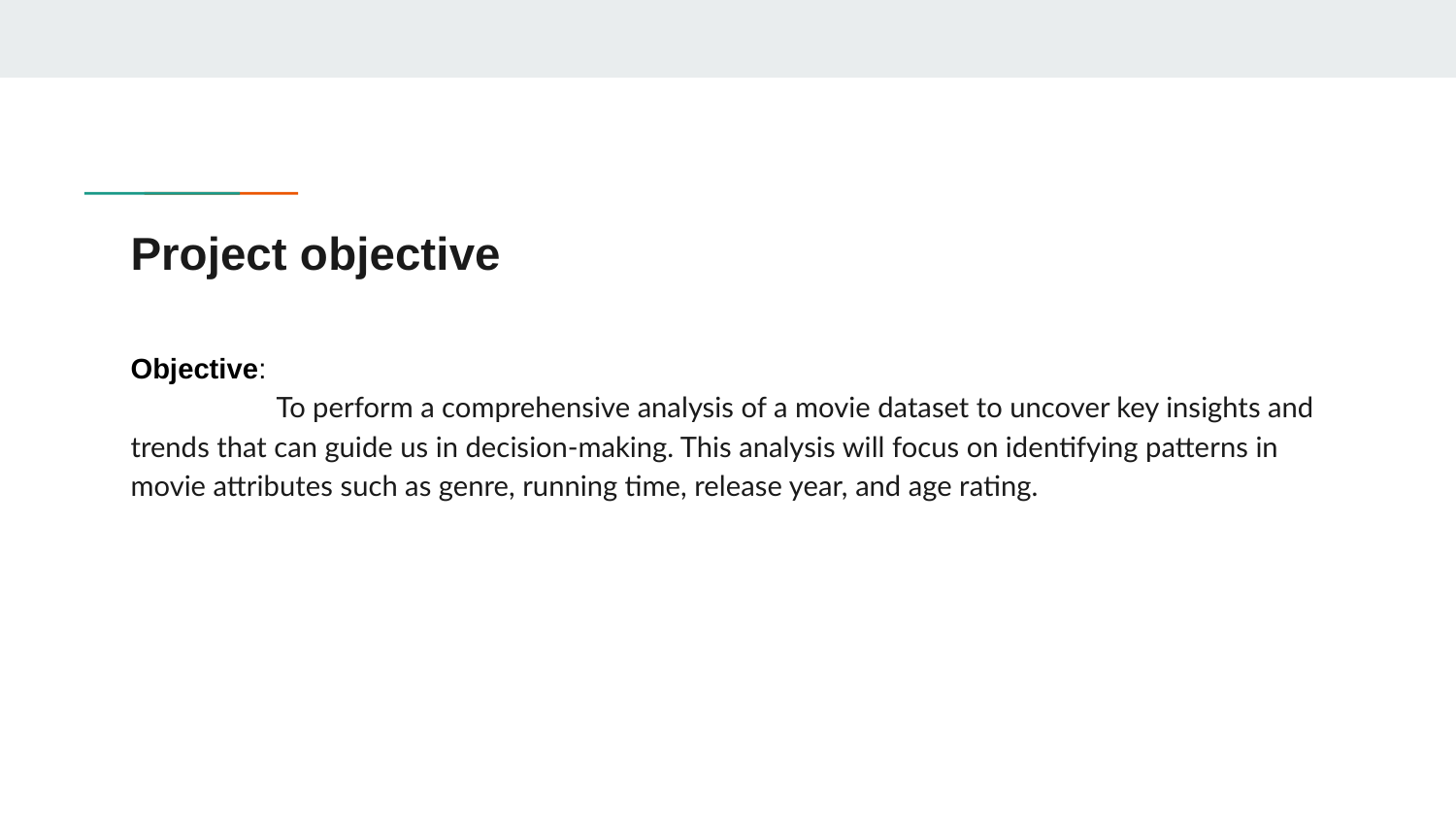

# Project objective
Objective:
	To perform a comprehensive analysis of a movie dataset to uncover key insights and trends that can guide us in decision-making. This analysis will focus on identifying patterns in movie attributes such as genre, running time, release year, and age rating.